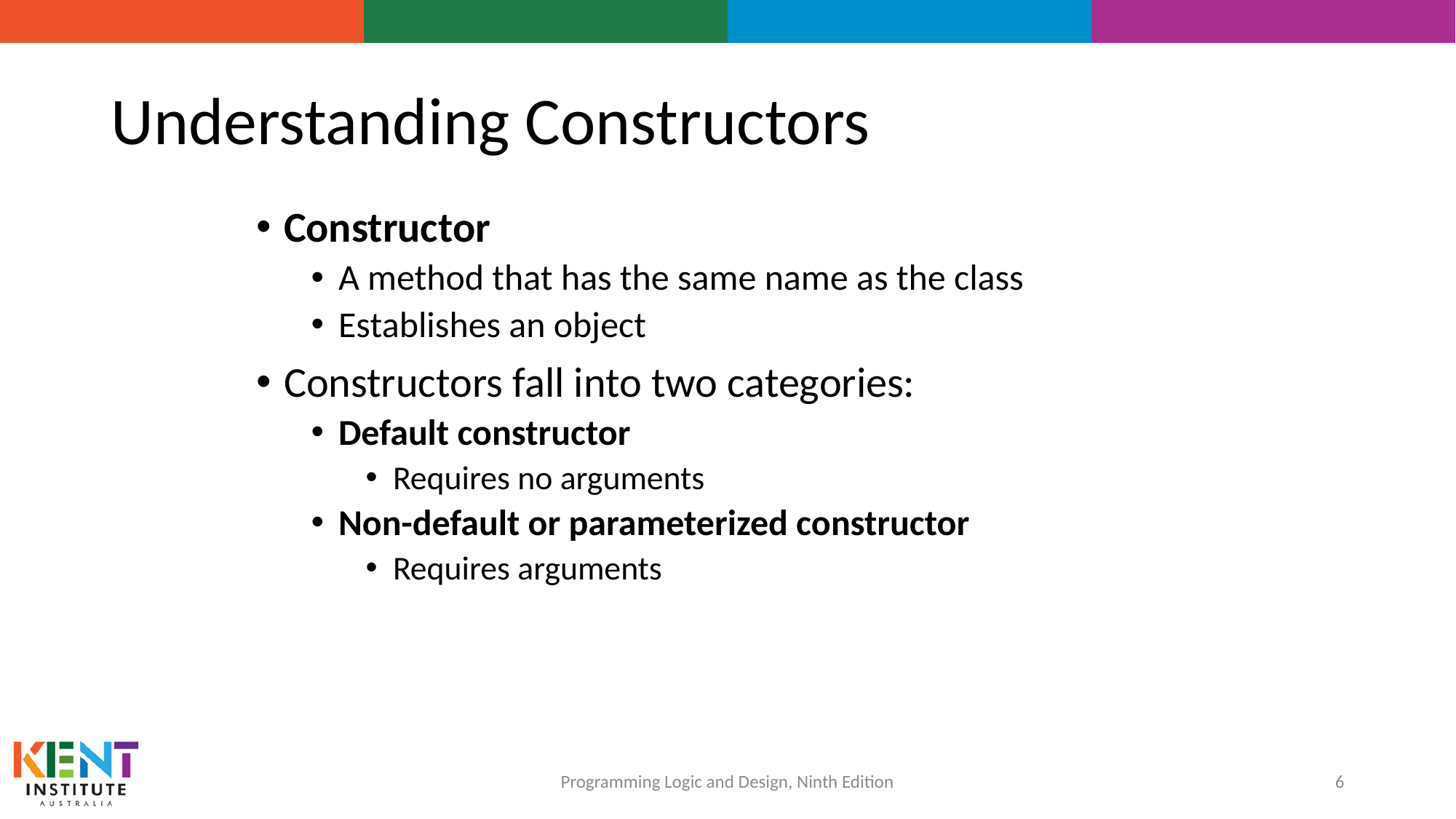

# Understanding Constructors
Constructor
A method that has the same name as the class
Establishes an object
Constructors fall into two categories:
Default constructor
Requires no arguments
Non-default or parameterized constructor
Requires arguments
6
Programming Logic and Design, Ninth Edition